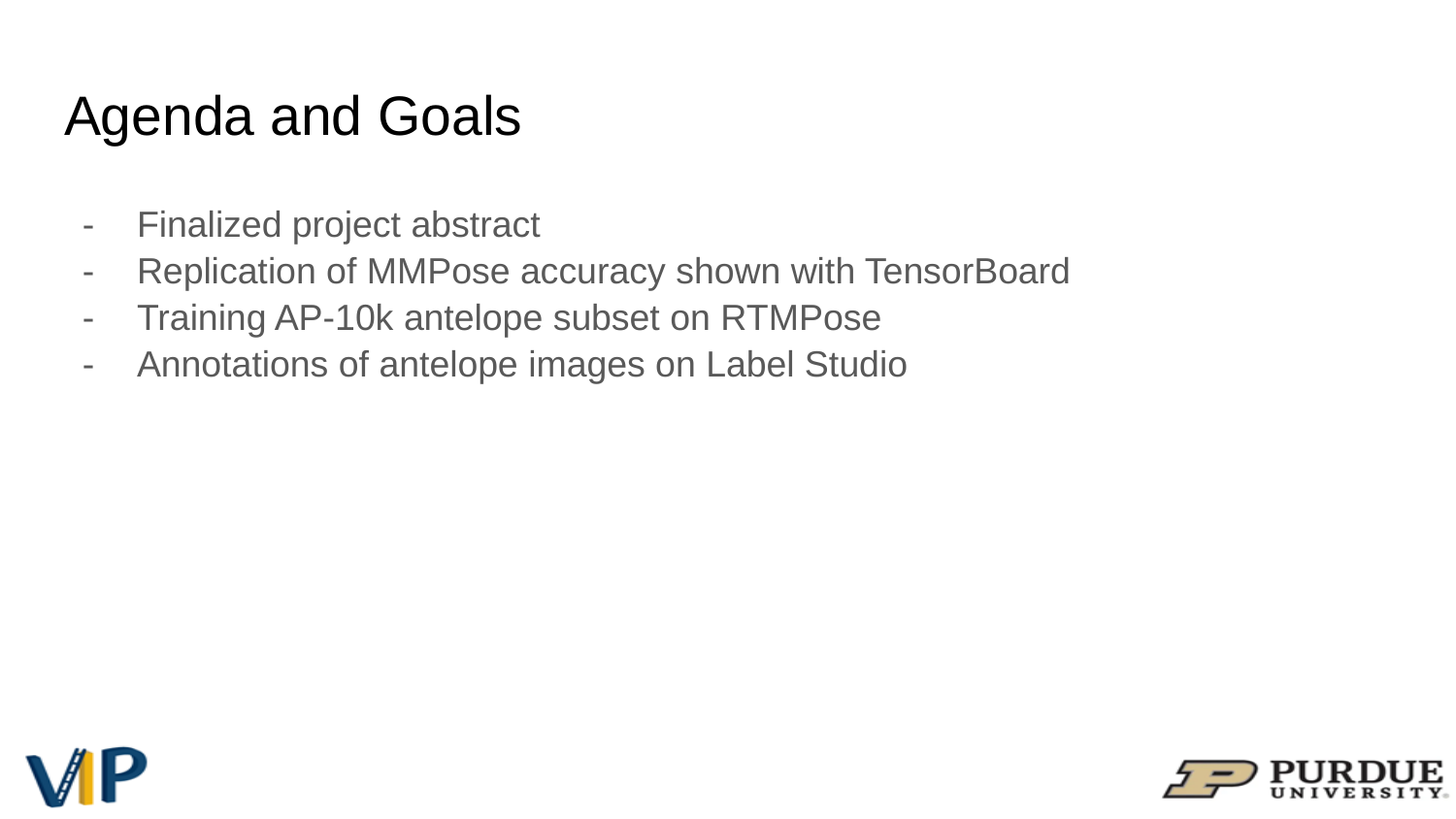

# Agenda and Goals
Finalized project abstract
Replication of MMPose accuracy shown with TensorBoard
Training AP-10k antelope subset on RTMPose
Annotations of antelope images on Label Studio